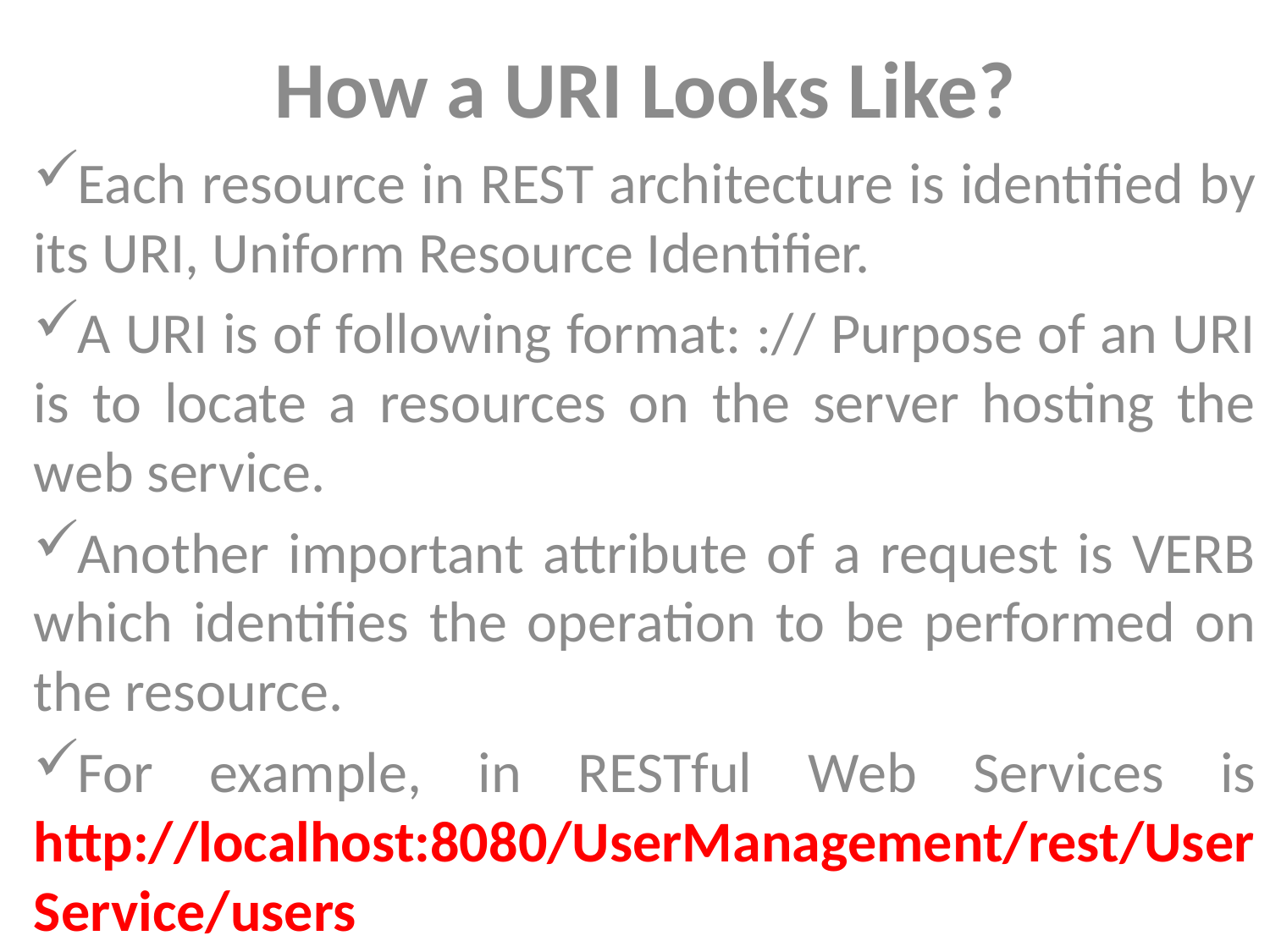

How a URI Looks Like?
Each resource in REST architecture is identified by its URI, Uniform Resource Identifier.
A URI is of following format: :// Purpose of an URI is to locate a resources on the server hosting the web service.
Another important attribute of a request is VERB which identifies the operation to be performed on the resource.
For example, in RESTful Web Services is http://localhost:8080/UserManagement/rest/UserService/users